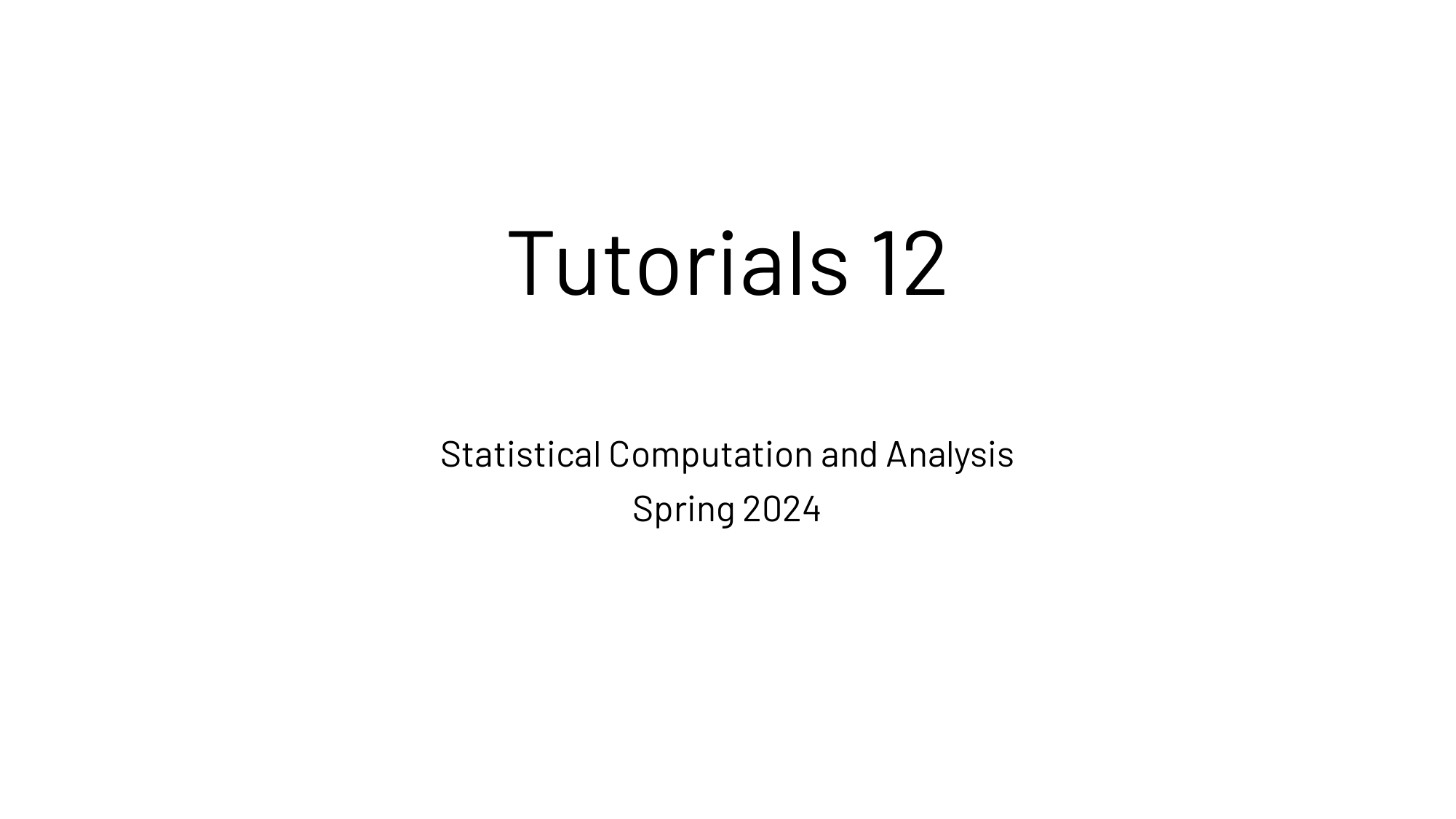

# Tutorials 12
Statistical Computation and Analysis
Spring 2024